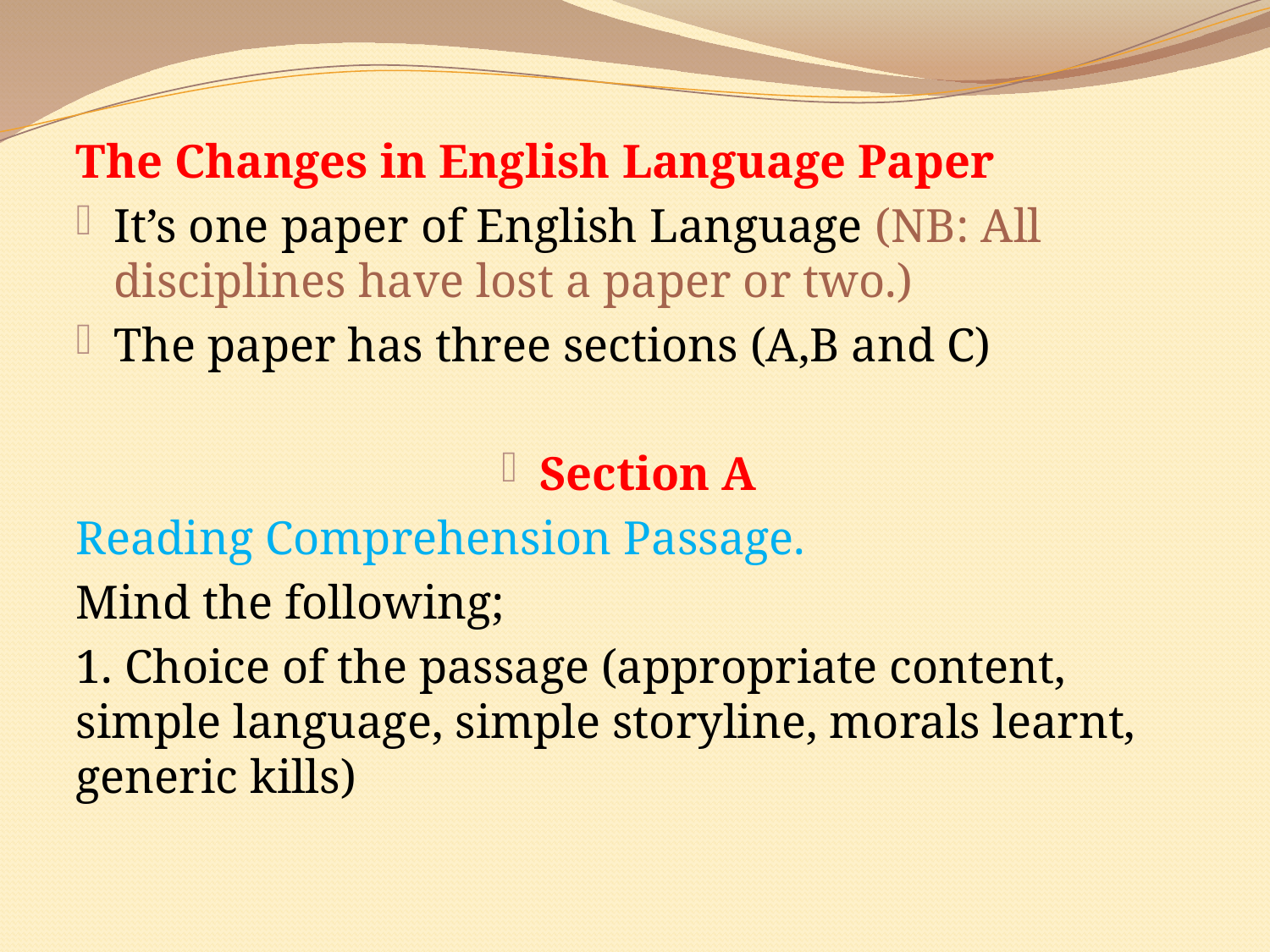

The Changes in English Language Paper
It’s one paper of English Language (NB: All disciplines have lost a paper or two.)
The paper has three sections (A,B and C)

Section A
Reading Comprehension Passage.
Mind the following;
1. Choice of the passage (appropriate content, simple language, simple storyline, morals learnt, generic kills)